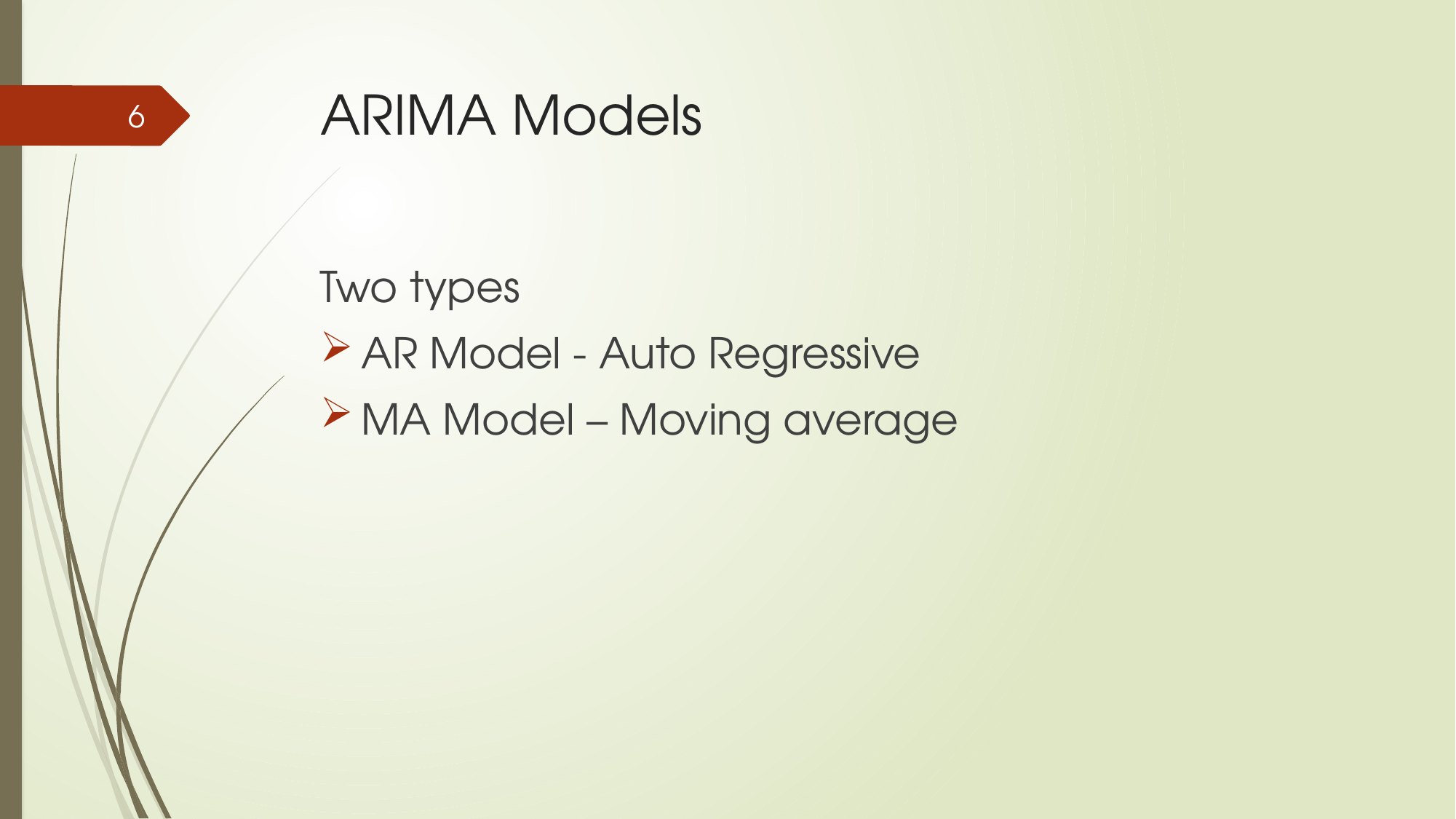

# ARIMA Models
6
Two types
AR Model - Auto Regressive
MA Model – Moving average